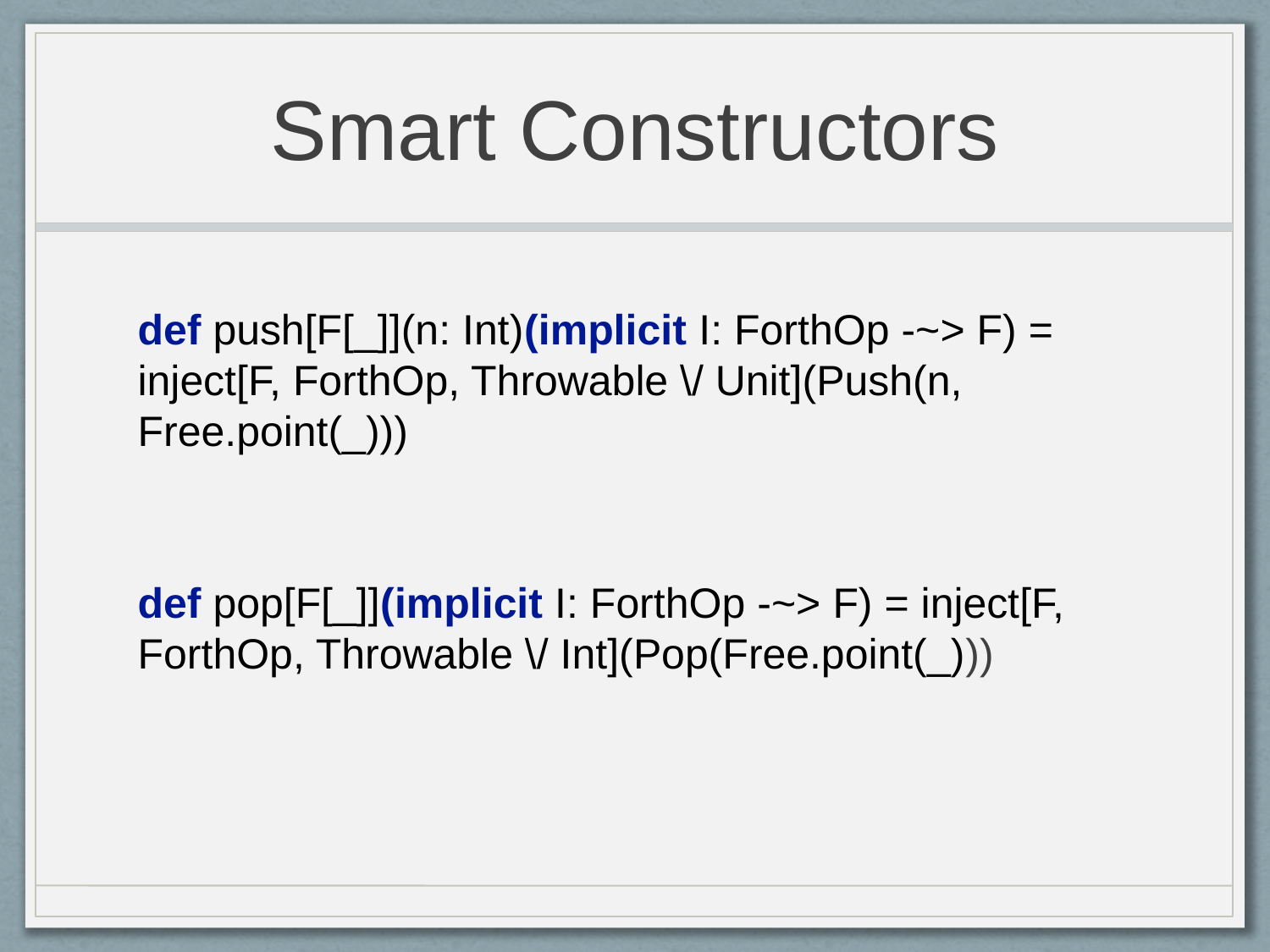

# Smart Constructors
def push[F[_]](n: Int)(implicit I: ForthOp -~> F) = inject[F, ForthOp, Throwable \/ Unit](Push(n, Free.point(_)))

def pop[F[_]](implicit I: ForthOp -~> F) = inject[F, ForthOp, Throwable \/ Int](Pop(Free.point(_)))